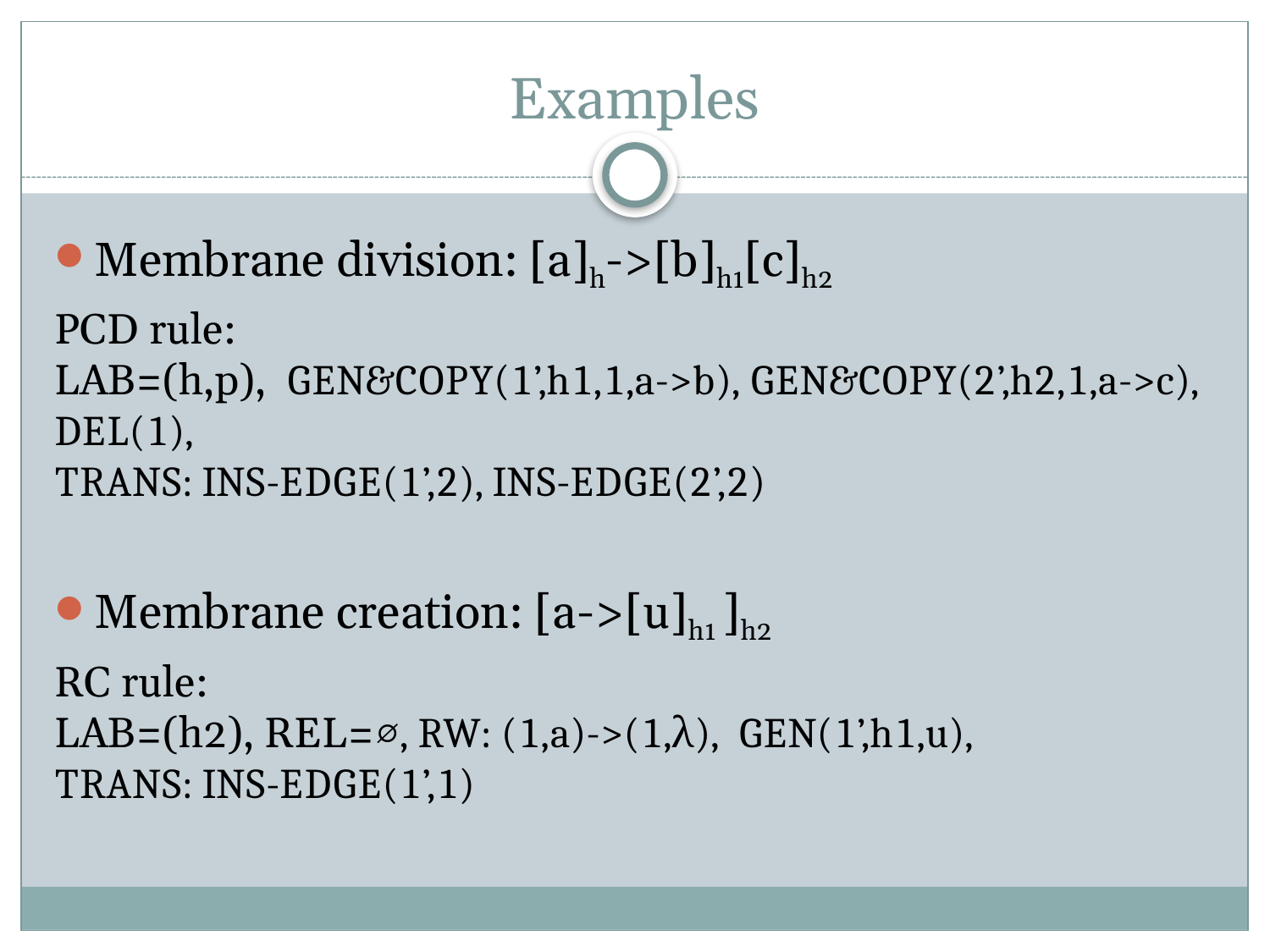

# Examples
Membrane division: [a]h->[b]h1[c]h2
PCD rule:
LAB=(h,p),  GEN&COPY(1’,h1,1,a->b), GEN&COPY(2’,h2,1,a->c), DEL(1),
TRANS: INS-EDGE(1’,2), INS-EDGE(2’,2)

Membrane creation: [a->[u]h1 ]h2
RC rule:
LAB=(h2), REL=∅, RW: (1,a)->(1,λ),  GEN(1’,h1,u),
TRANS: INS-EDGE(1’,1)